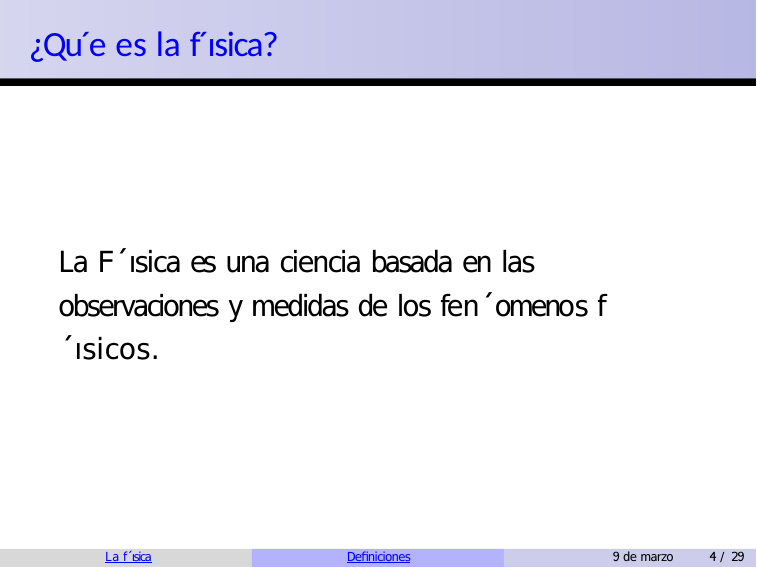

# ¿Qu´e es la f´ısica?
La F´ısica es una ciencia basada en las observaciones y medidas de los fen´omenos f´ısicos.
La f´ısica
Definiciones
9 de marzo
4 / 29